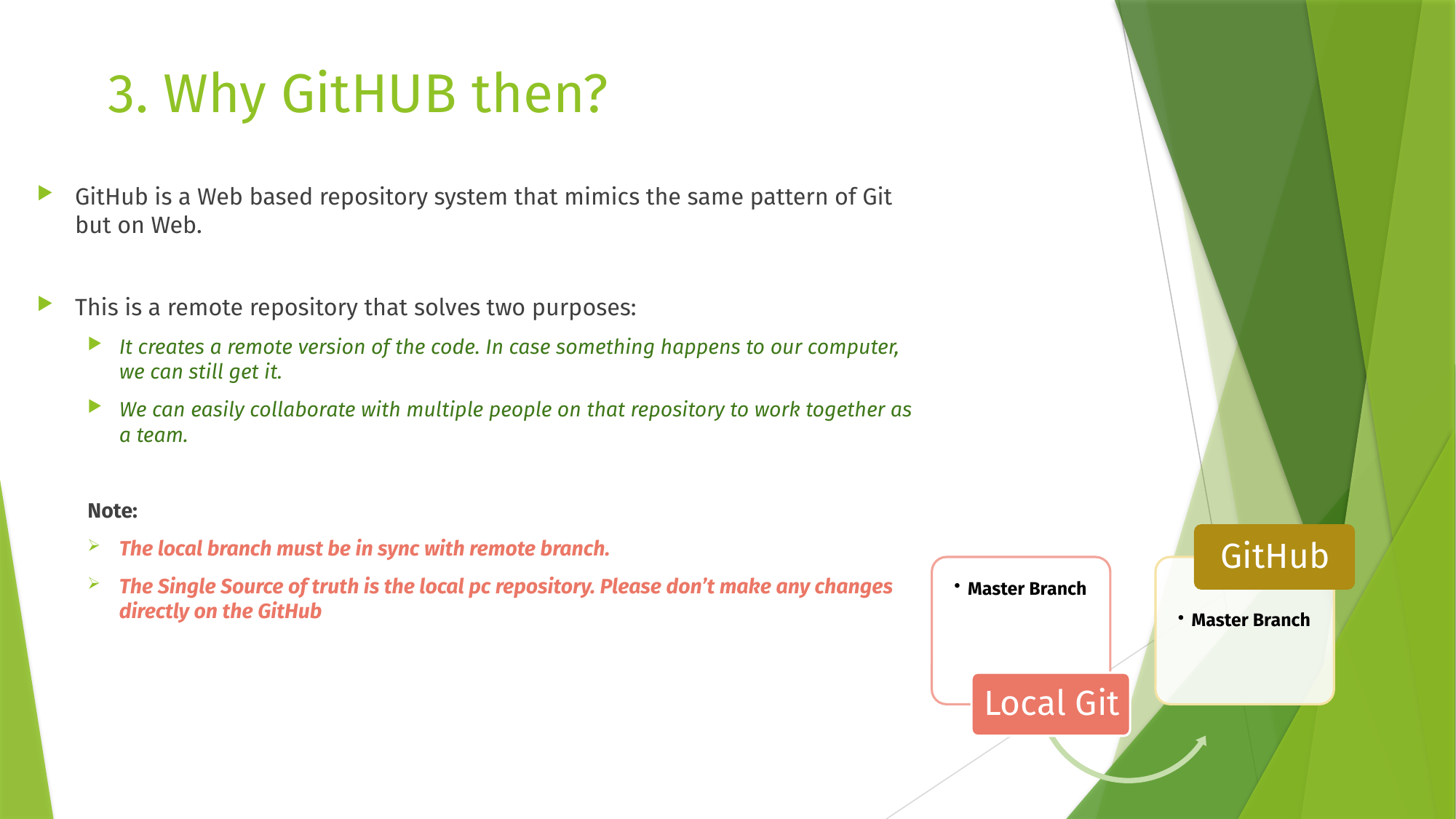

# 3. Why GitHUB then?
GitHub is a Web based repository system that mimics the same pattern of Git but on Web.

This is a remote repository that solves two purposes:
It creates a remote version of the code. In case something happens to our computer, we can still get it.
We can easily collaborate with multiple people on that repository to work together as a team.

Note:
The local branch must be in sync with remote branch.
The Single Source of truth is the local pc repository. Please don’t make any changes directly on the GitHub

Master Branch
Local Git
Master Branch
GitHub